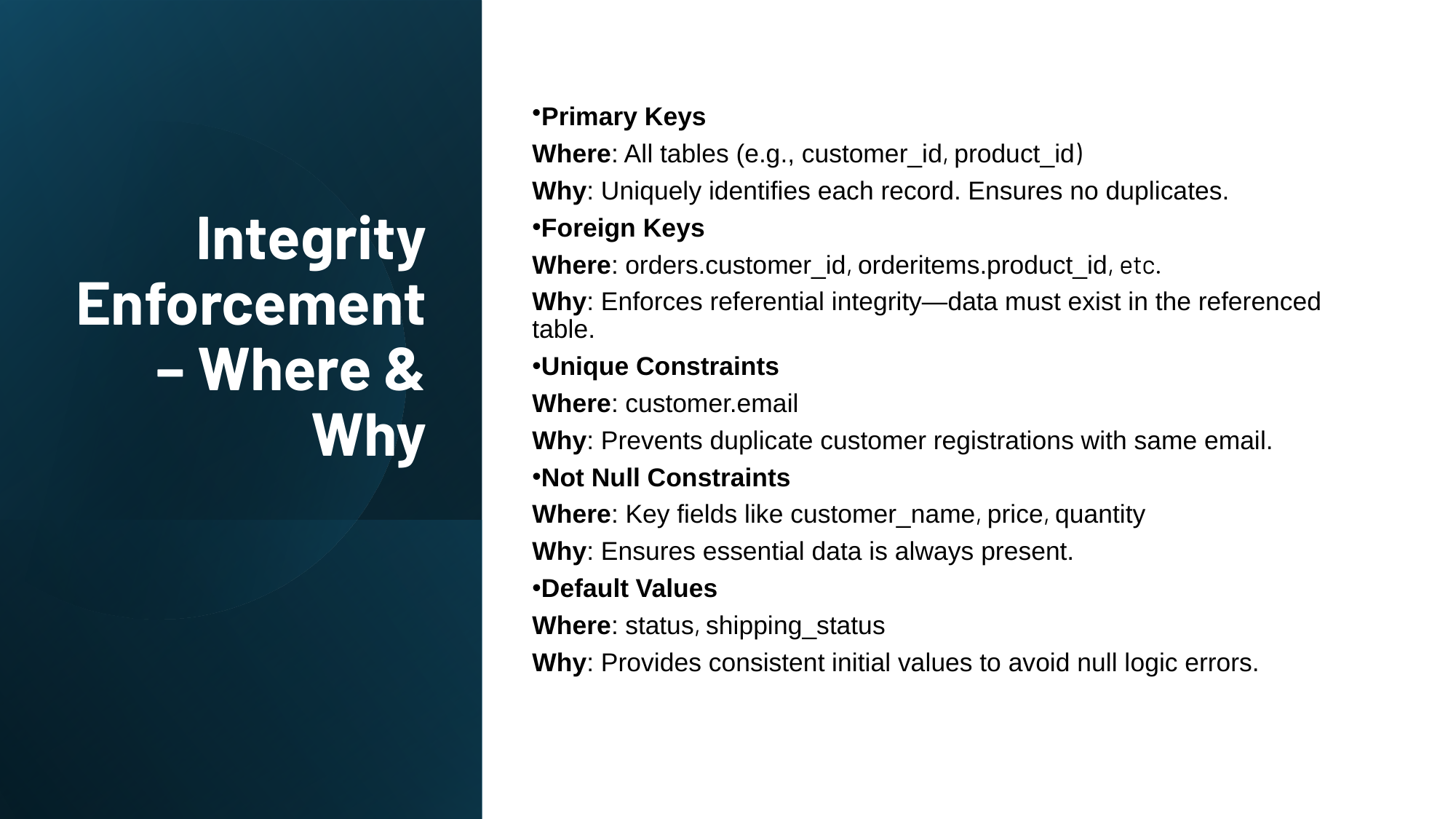

# Integrity Enforcement – Where & Why
Primary Keys
Where: All tables (e.g., customer_id, product_id)
Why: Uniquely identifies each record. Ensures no duplicates.
Foreign Keys
Where: orders.customer_id, orderitems.product_id, etc.
Why: Enforces referential integrity—data must exist in the referenced table.
Unique Constraints
Where: customer.email
Why: Prevents duplicate customer registrations with same email.
Not Null Constraints
Where: Key fields like customer_name, price, quantity
Why: Ensures essential data is always present.
Default Values
Where: status, shipping_status
Why: Provides consistent initial values to avoid null logic errors.